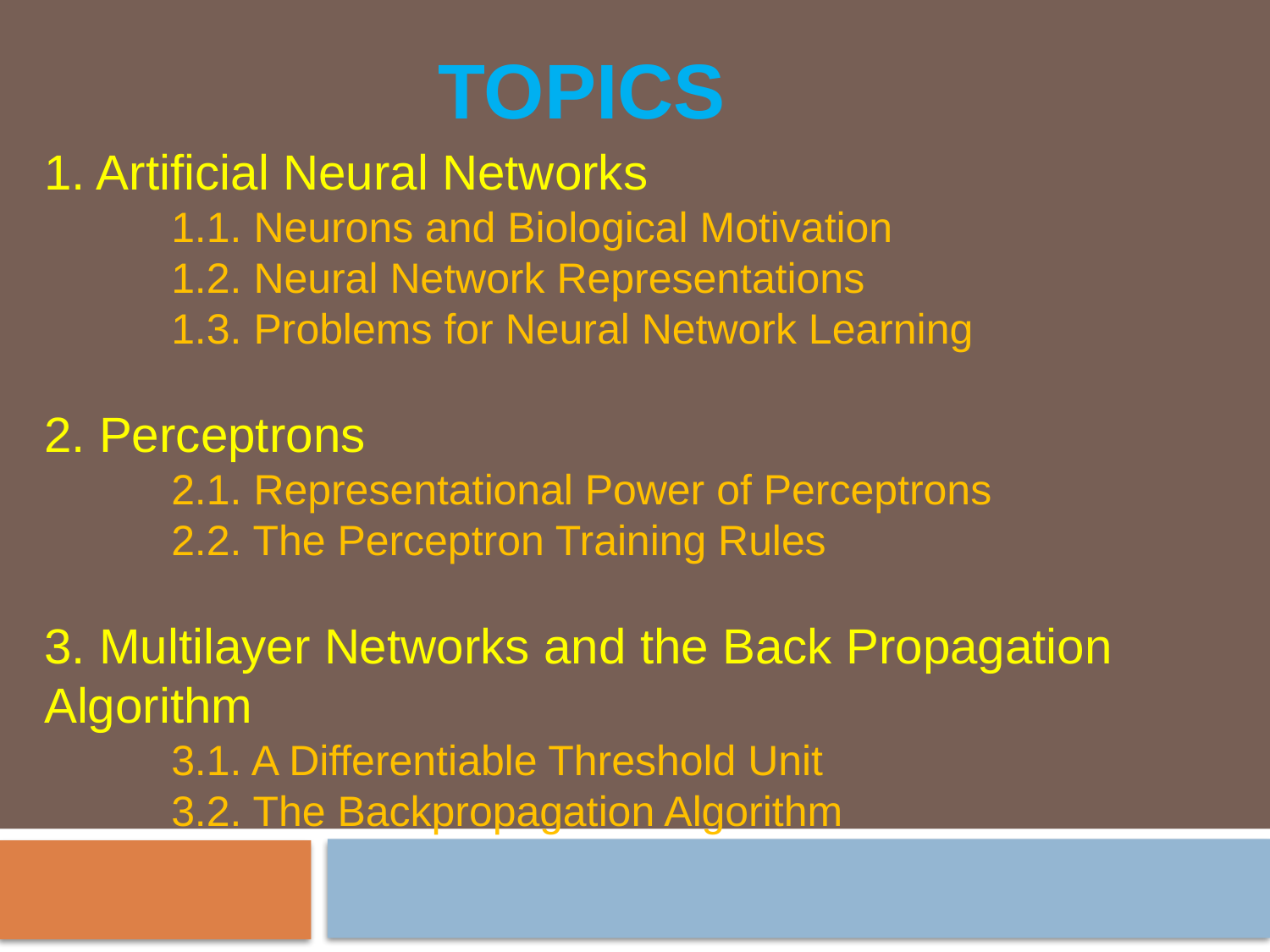

TOPICS
1. Artificial Neural Networks
	1.1. Neurons and Biological Motivation
	1.2. Neural Network Representations
	1.3. Problems for Neural Network Learning

2. Perceptrons
	2.1. Representational Power of Perceptrons
	2.2. The Perceptron Training Rules

3. Multilayer Networks and the Back Propagation Algorithm
	3.1. A Differentiable Threshold Unit
	3.2. The Backpropagation Algorithm